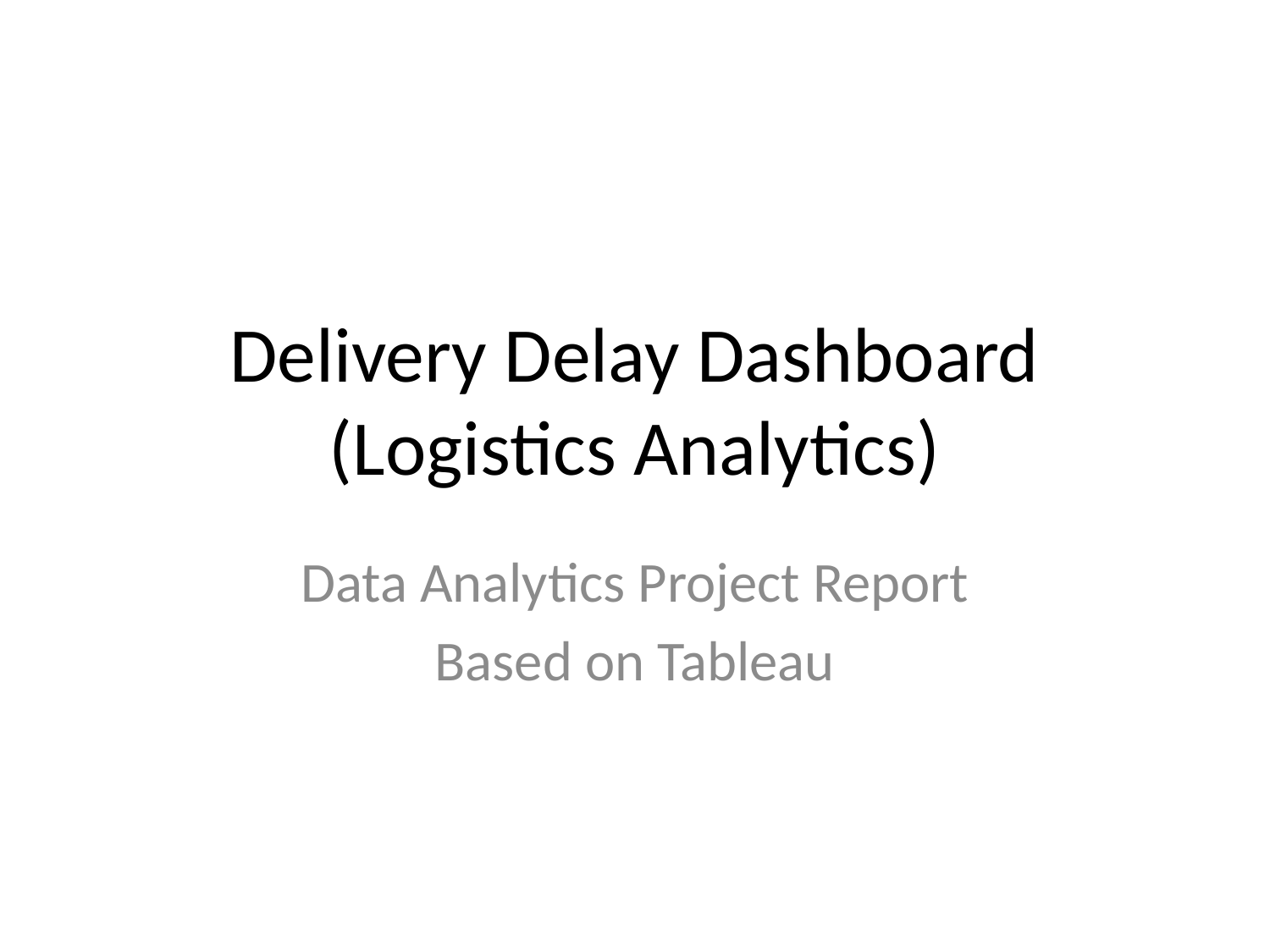

# Delivery Delay Dashboard (Logistics Analytics)
Data Analytics Project Report
Based on Tableau